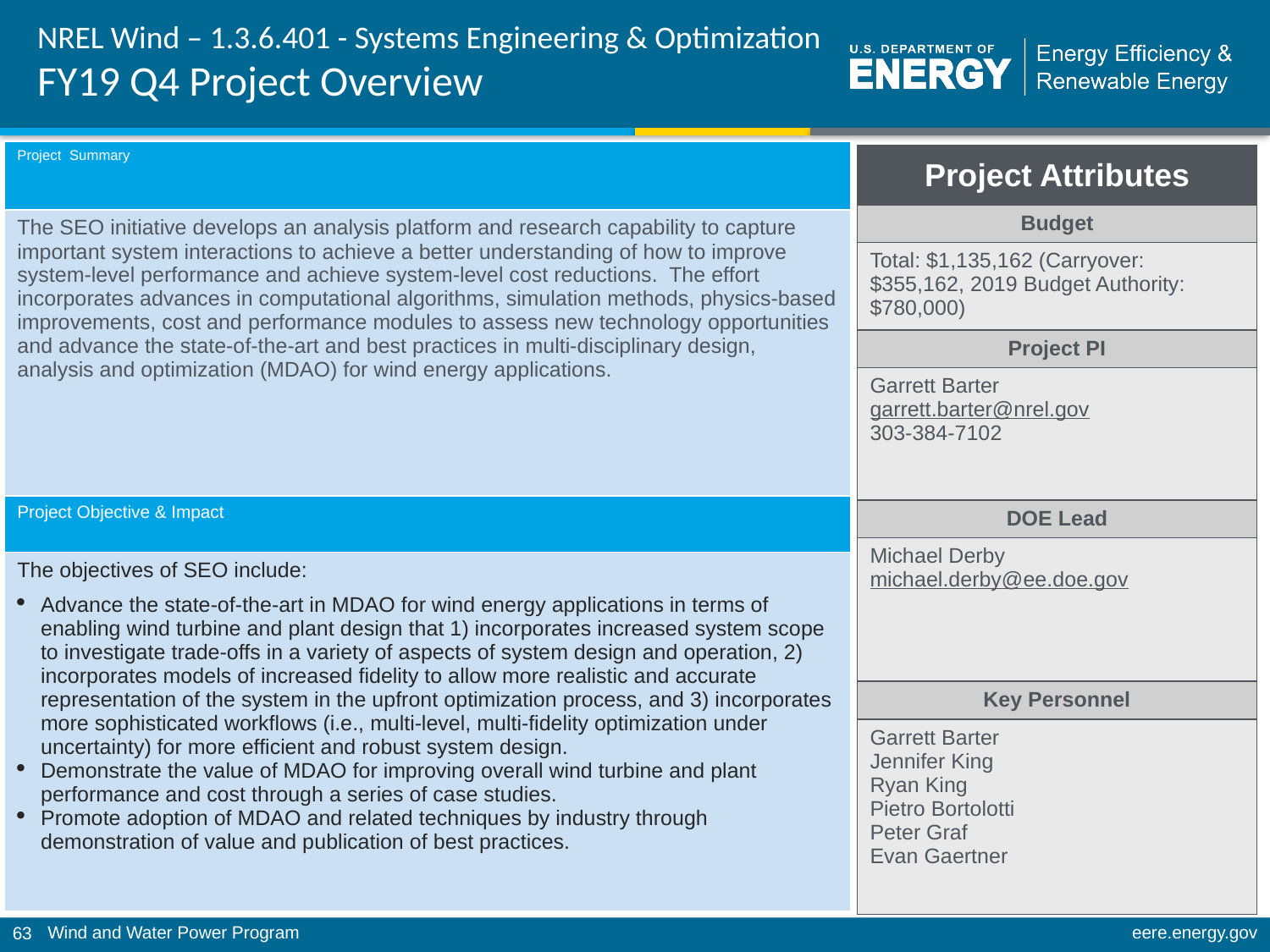

# NREL Wind – 1.3.6.401 - Systems Engineering & Optimization FY19 Q4 Project Overview
| Project Summary |
| --- |
| The SEO initiative develops an analysis platform and research capability to capture important system interactions to achieve a better understanding of how to improve system-level performance and achieve system-level cost reductions. The effort incorporates advances in computational algorithms, simulation methods, physics-based improvements, cost and performance modules to assess new technology opportunities and advance the state-of-the-art and best practices in multi-disciplinary design, analysis and optimization (MDAO) for wind energy applications. |
| Project Attributes |
| --- |
| Budget |
| Total: $1,135,162 (Carryover: $355,162, 2019 Budget Authority: $780,000) |
| Project PI |
| Garrett Barter garrett.barter@nrel.gov 303-384-7102 |
| DOE Lead |
| Michael Derby michael.derby@ee.doe.gov |
| Key Personnel |
| Garrett Barter Jennifer King Ryan King Pietro Bortolotti Peter Graf Evan Gaertner |
| Project Objective & Impact |
| --- |
| The objectives of SEO include: Advance the state-of-the-art in MDAO for wind energy applications in terms of enabling wind turbine and plant design that 1) incorporates increased system scope to investigate trade-offs in a variety of aspects of system design and operation, 2) incorporates models of increased fidelity to allow more realistic and accurate representation of the system in the upfront optimization process, and 3) incorporates more sophisticated workflows (i.e., multi-level, multi-fidelity optimization under uncertainty) for more efficient and robust system design. Demonstrate the value of MDAO for improving overall wind turbine and plant performance and cost through a series of case studies. Promote adoption of MDAO and related techniques by industry through demonstration of value and publication of best practices. |